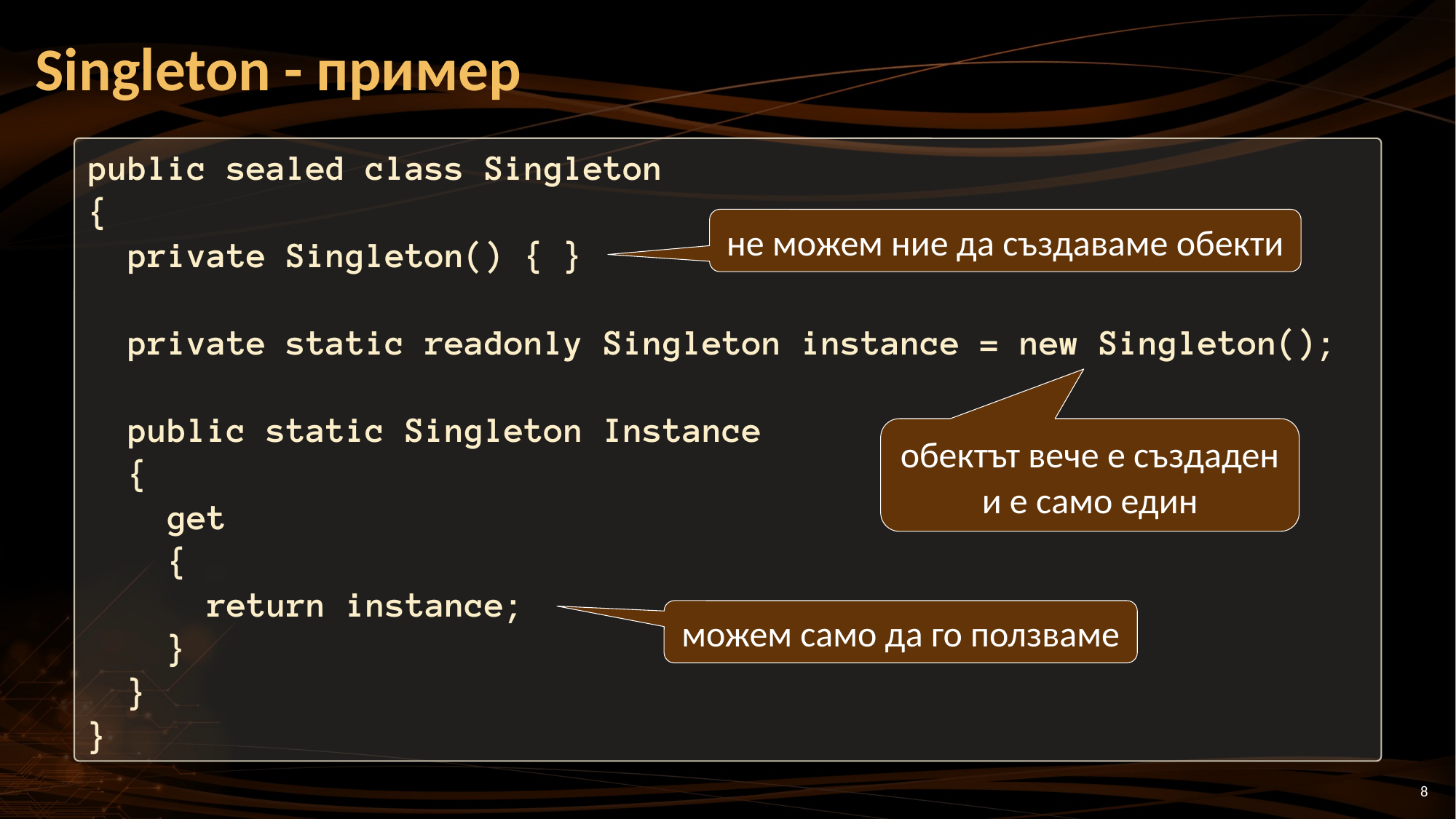

# Singleton - пример
public sealed class Singleton
{
  private Singleton() { }

  private static readonly Singleton instance = new Singleton();

  public static Singleton Instance
  {
    get
    {
      return instance;
    }
  }
}
не можем ние да създаваме обекти
обектът вече е създаден и е само един
можем само да го ползваме
8